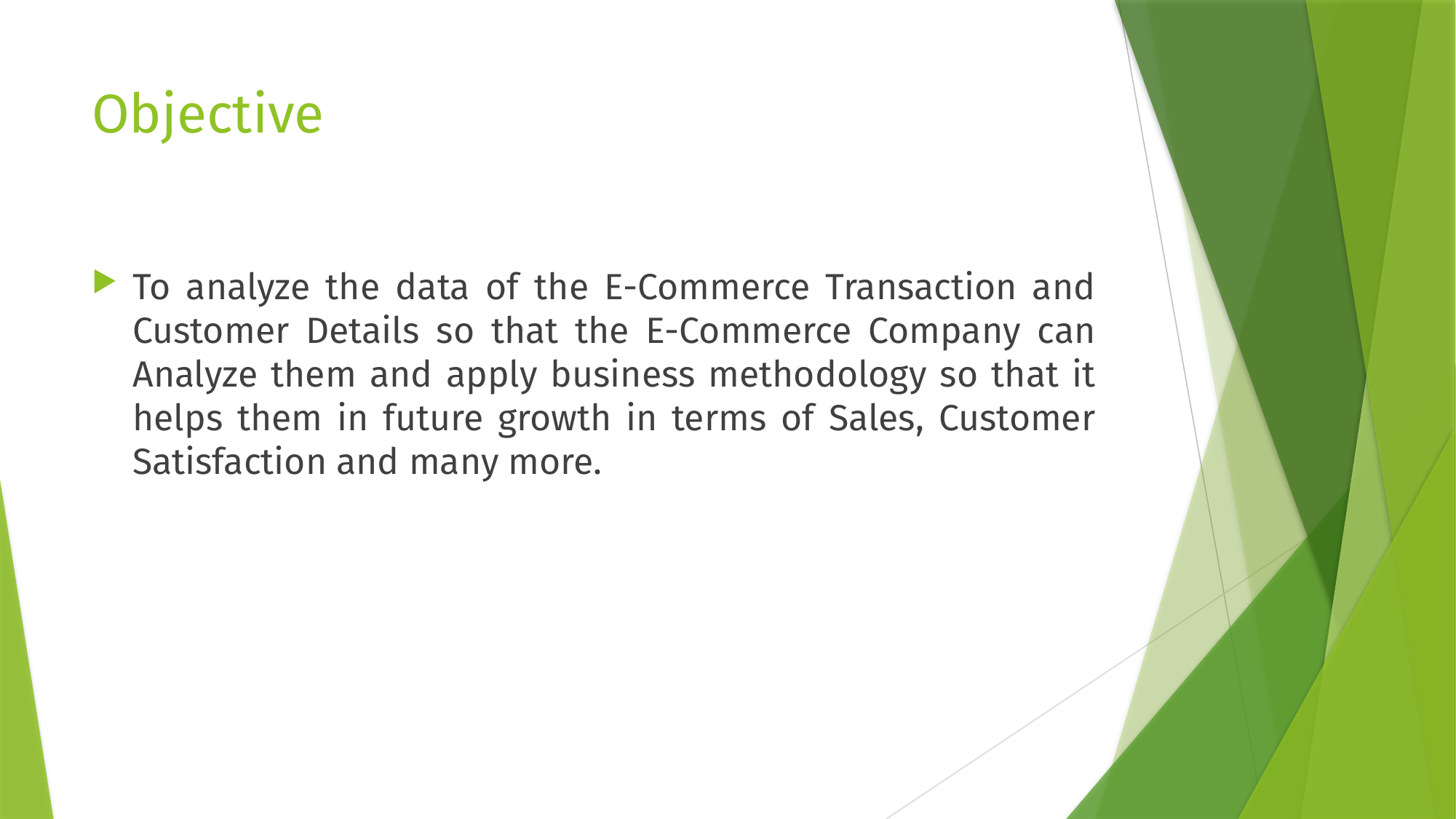

# Objective
To analyze the data of the E-Commerce Transaction and Customer Details so that the E-Commerce Company can Analyze them and apply business methodology so that it helps them in future growth in terms of Sales, Customer Satisfaction and many more.